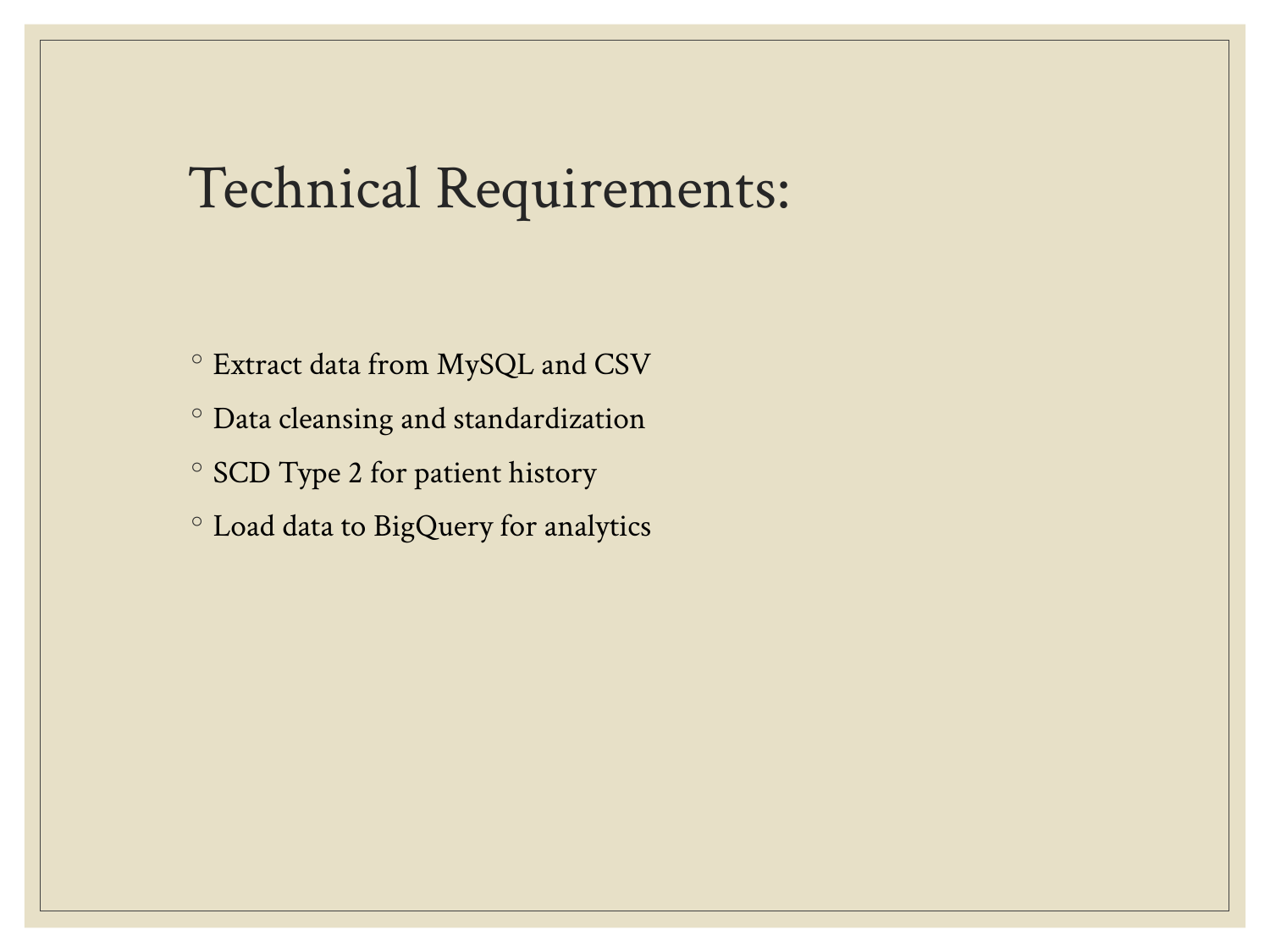

# Technical Requirements:

Extract data from MySQL and CSV
Data cleansing and standardization
SCD Type 2 for patient history
Load data to BigQuery for analytics